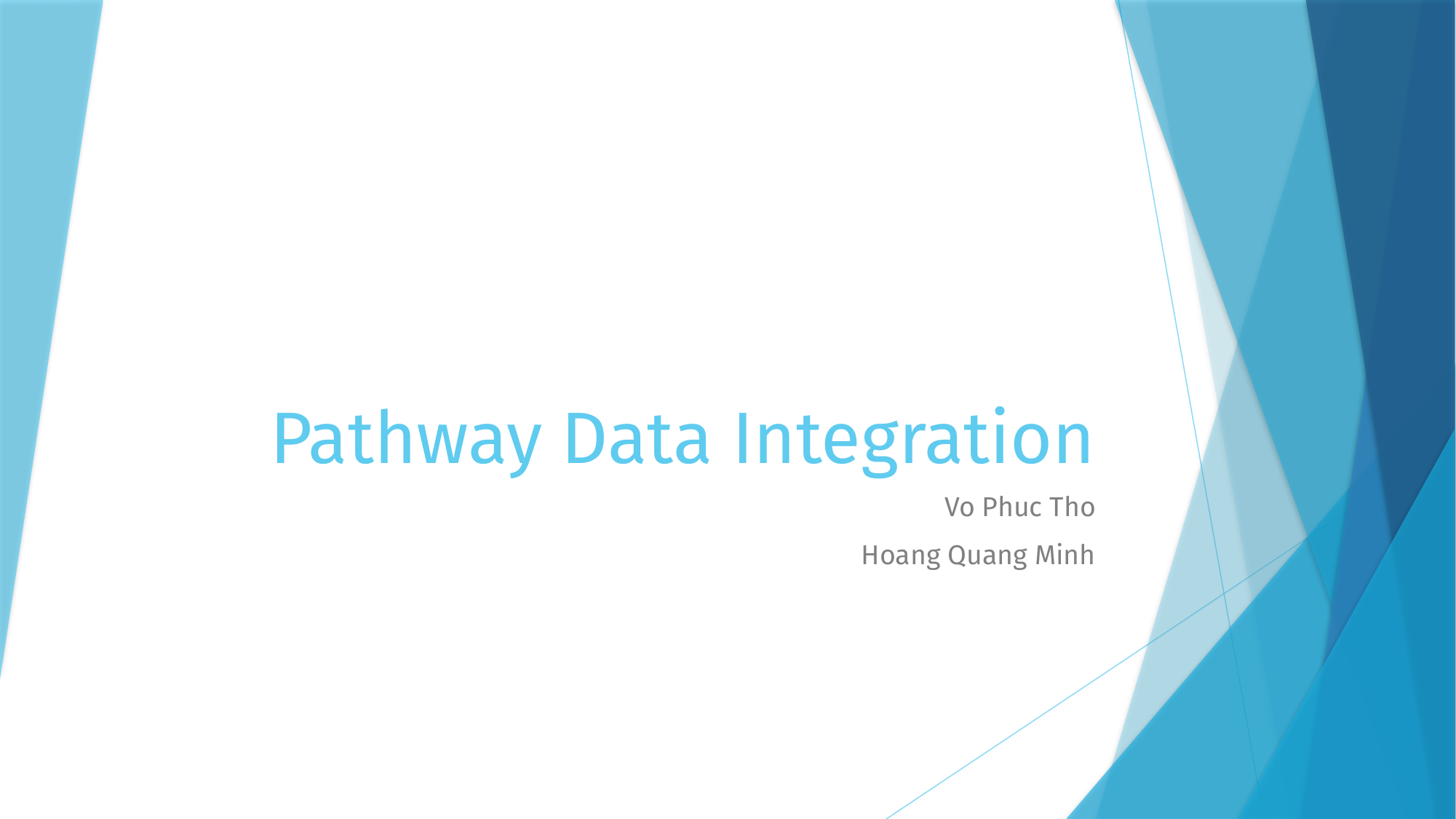

# Pathway Data Integration
Vo Phuc Tho
Hoang Quang Minh